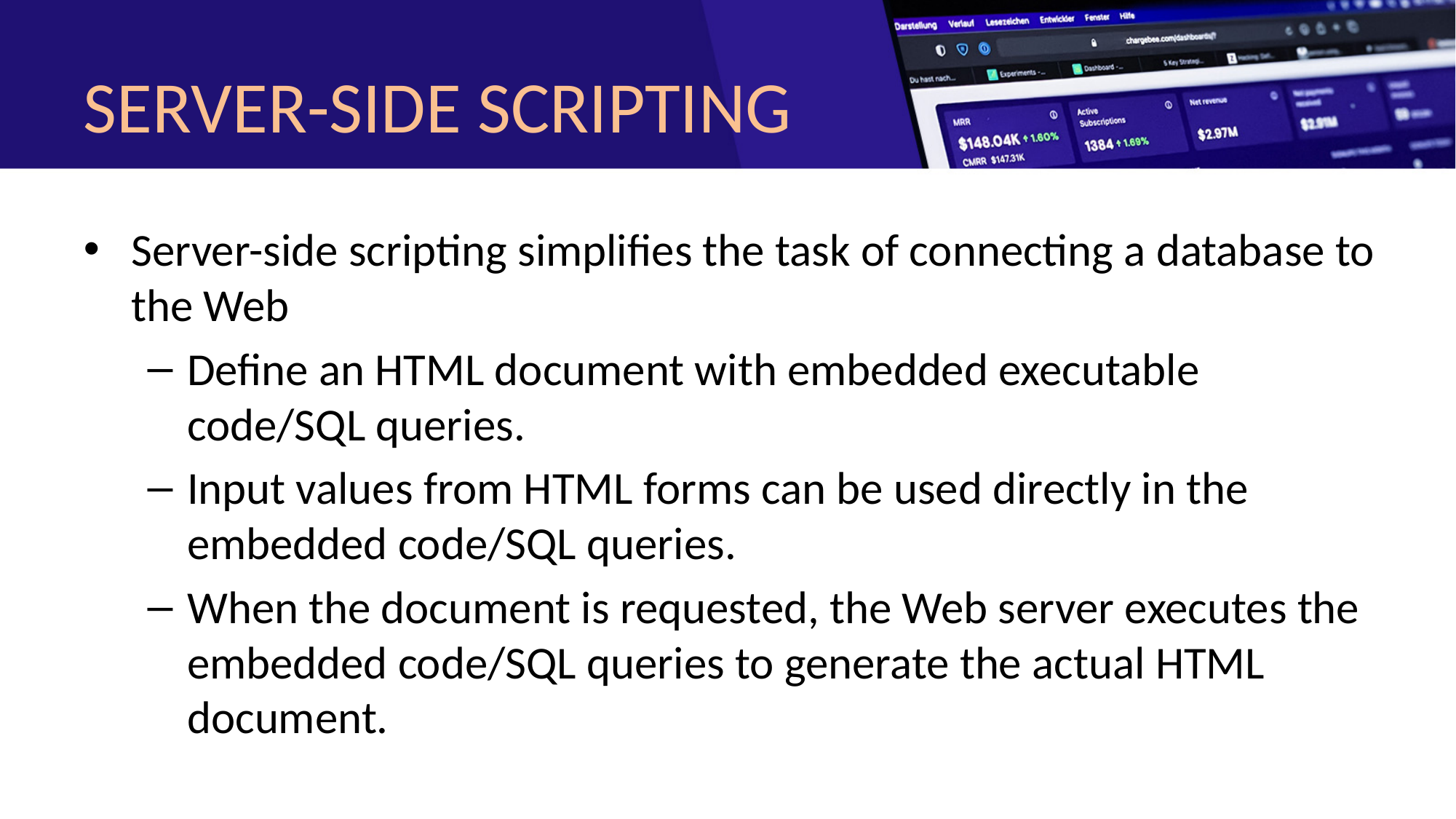

# SERVER-SIDE SCRIPTING
Server-side scripting simplifies the task of connecting a database to the Web
Define an HTML document with embedded executable code/SQL queries.
Input values from HTML forms can be used directly in the embedded code/SQL queries.
When the document is requested, the Web server executes the embedded code/SQL queries to generate the actual HTML document.